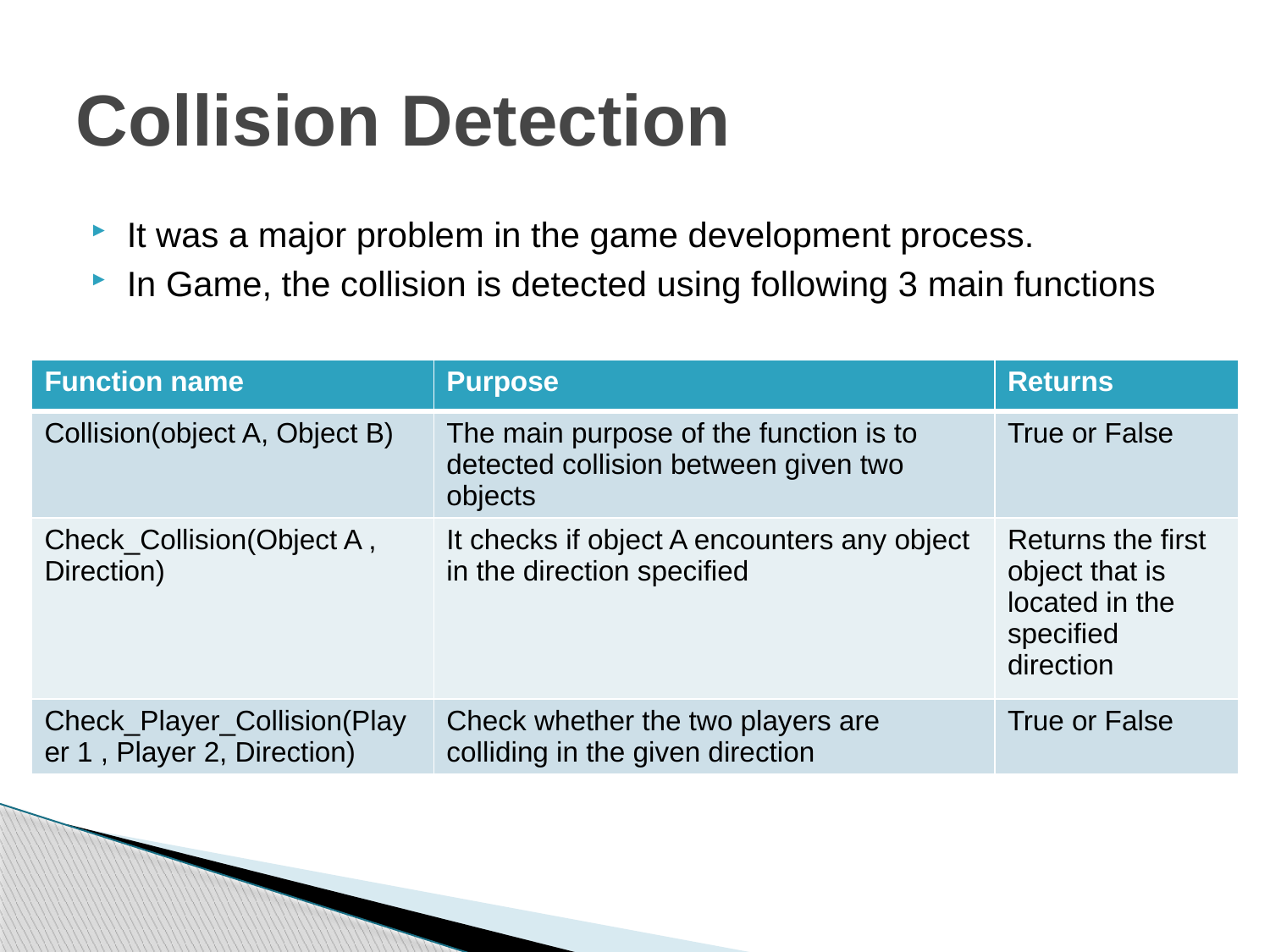

# Collision Detection
It was a major problem in the game development process.
In Game, the collision is detected using following 3 main functions

| Function name | Purpose | Returns |
| --- | --- | --- |
| Collision(object A, Object B) | The main purpose of the function is to detected collision between given two objects | True or False |
| Check\_Collision(Object A , Direction) | It checks if object A encounters any object in the direction specified | Returns the first object that is located in the specified direction |
| Check\_Player\_Collision(Player 1 , Player 2, Direction) | Check whether the two players are colliding in the given direction | True or False |